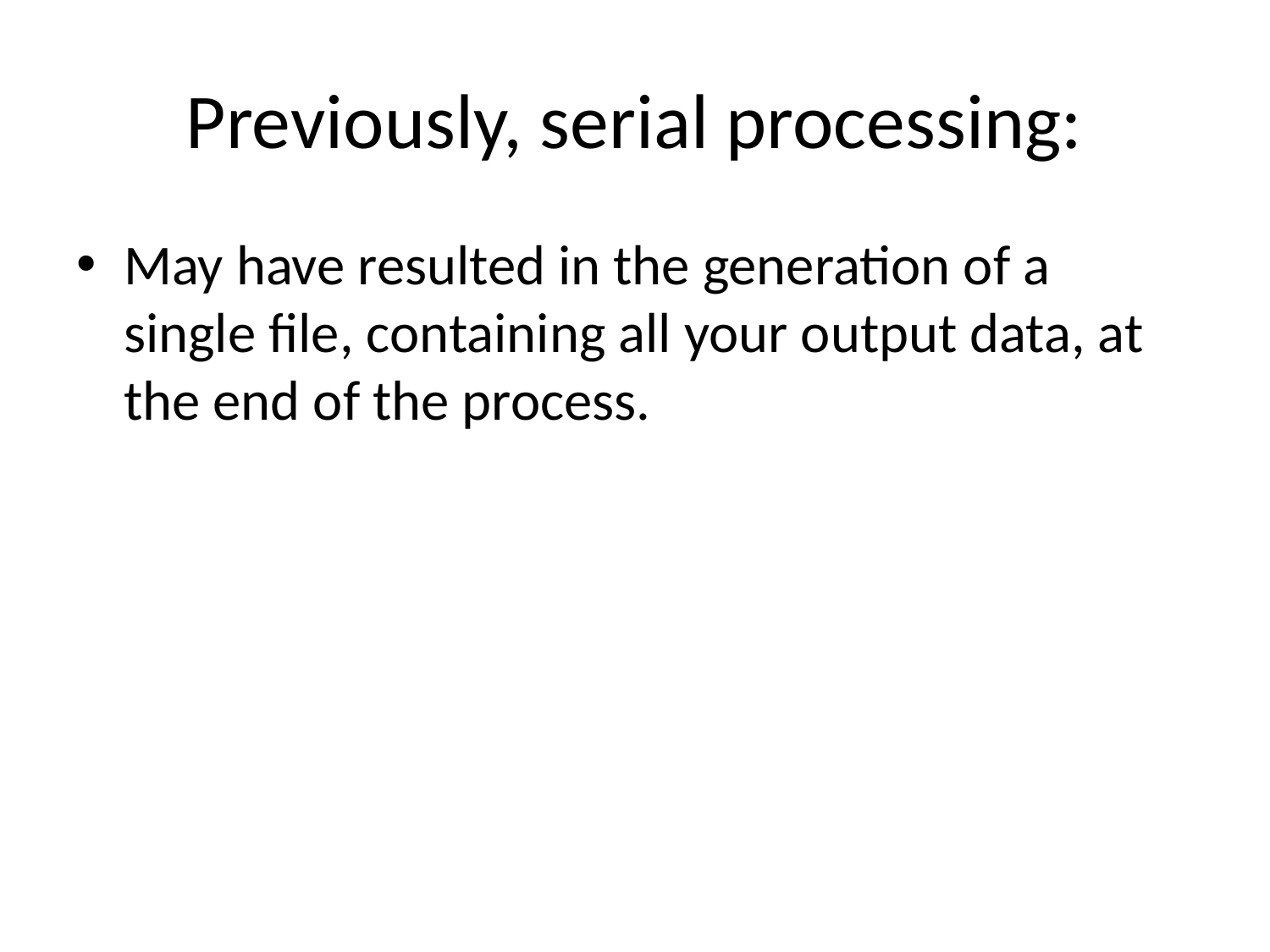

# Previously, serial processing:
May have resulted in the generation of a single file, containing all your output data, at the end of the process.